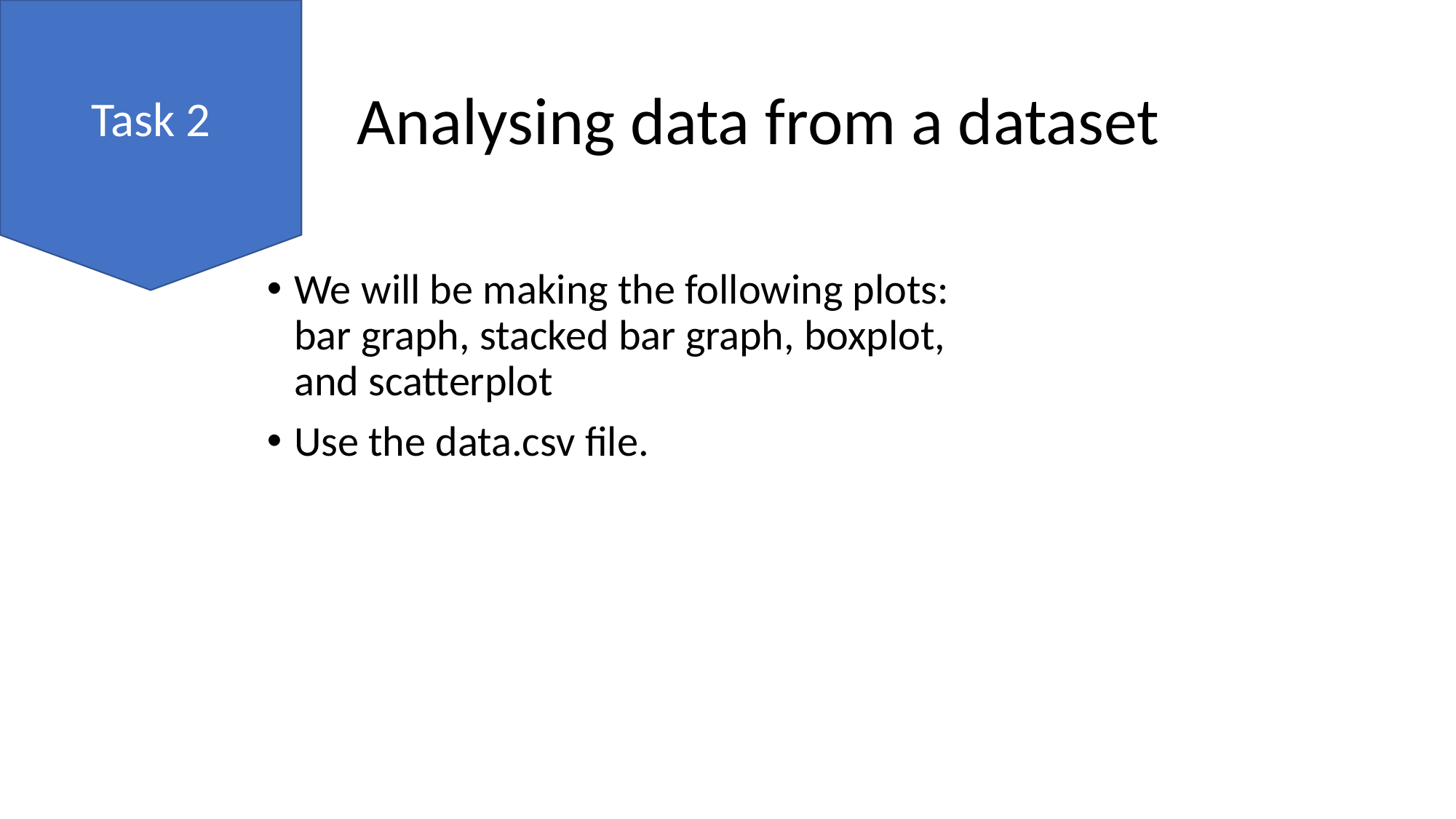

Task 2
# Analysing data from a dataset
We will be making the following plots: bar graph, stacked bar graph, boxplot, and scatterplot
Use the data.csv file.